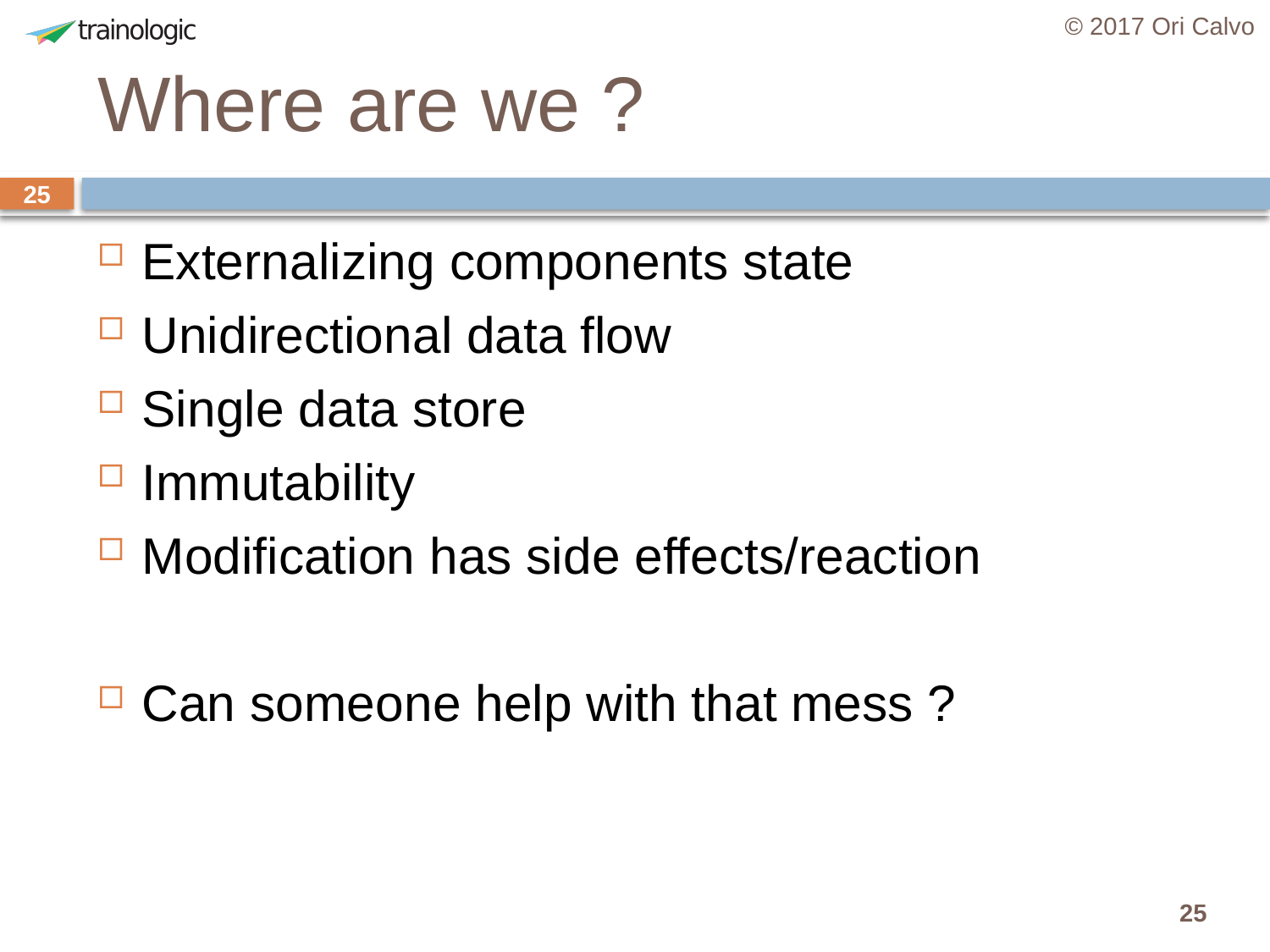

© 2017 Ori Calvo
# Where are we ?
25
Externalizing components state
Unidirectional data flow
Single data store
Immutability
Modification has side effects/reaction

Can someone help with that mess ?